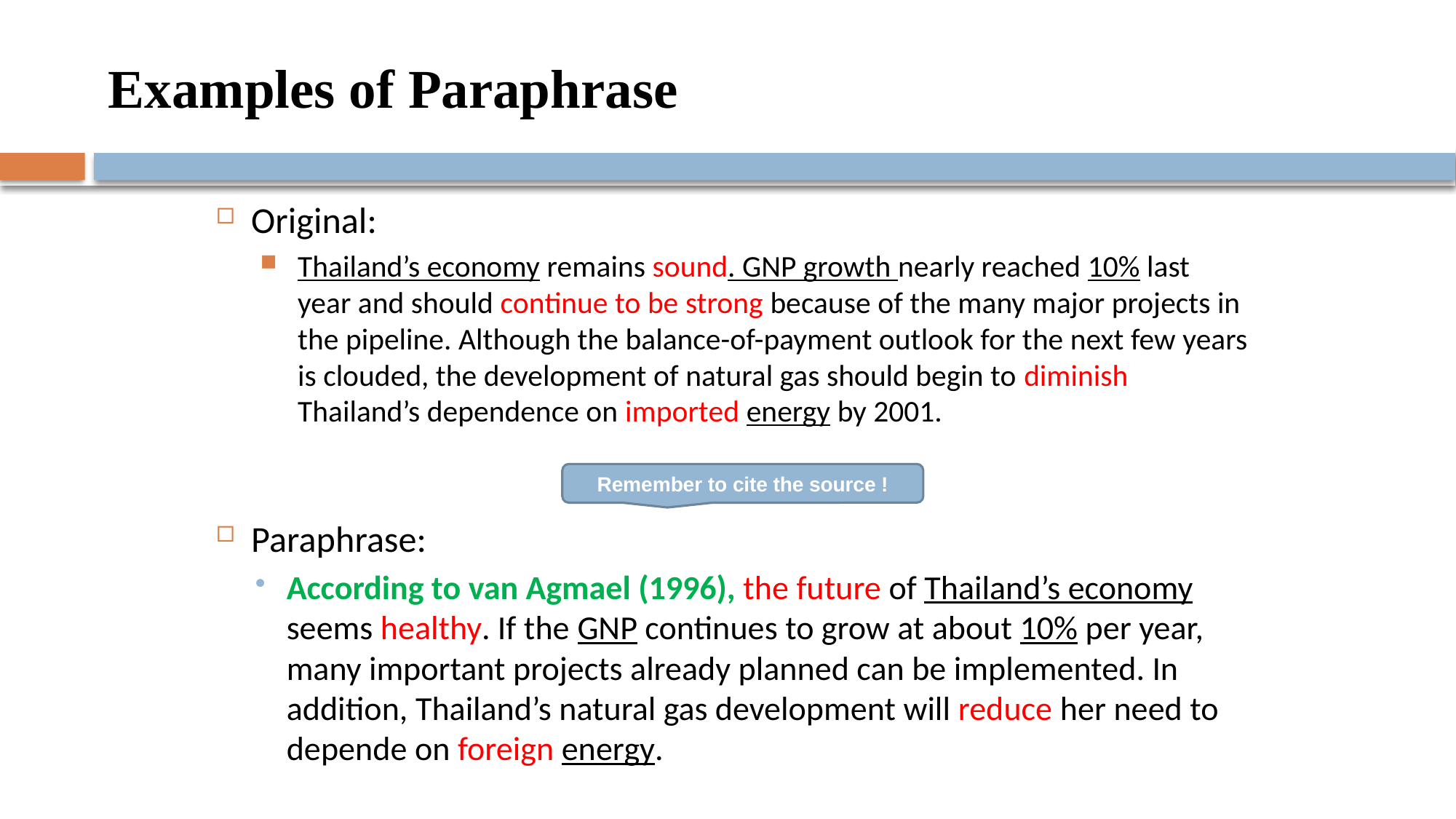

# Examples of Paraphrase
Original:
Thailand’s economy remains sound. GNP growth nearly reached 10% last year and should continue to be strong because of the many major projects in the pipeline. Although the balance-of-payment outlook for the next few years is clouded, the development of natural gas should begin to diminish Thailand’s dependence on imported energy by 2001.

Paraphrase:
According to van Agmael (1996), the future of Thailand’s economy seems healthy. If the GNP continues to grow at about 10% per year, many important projects already planned can be implemented. In addition, Thailand’s natural gas development will reduce her need to depende on foreign energy.

Remember to cite the source !